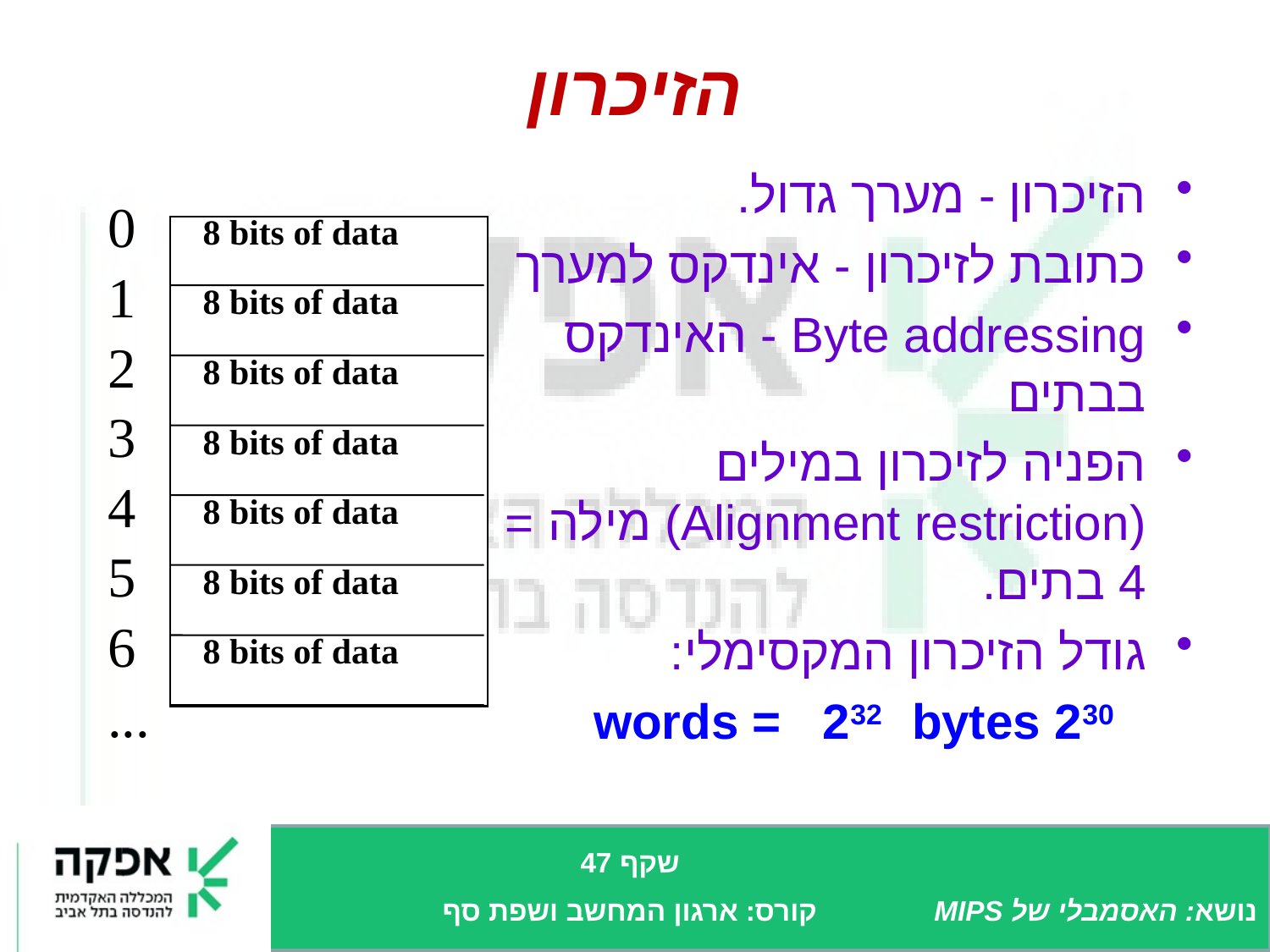

# הזיכרון
הזיכרון - מערך גדול.
כתובת לזיכרון - אינדקס למערך
Byte addressing - האינדקס בבתים
הפניה לזיכרון במילים (Alignment restriction) מילה = 4 בתים.
גודל הזיכרון המקסימלי:
230 words =   232   bytes

0
8 bits of data

1
8 bits of data

2
8 bits of data

3
8 bits of data

4
8 bits of data

5
8 bits of data

6
8 bits of data

...
שקף 47
קורס: ארגון המחשב ושפת סף

נושא: האסמבלי של MIPS